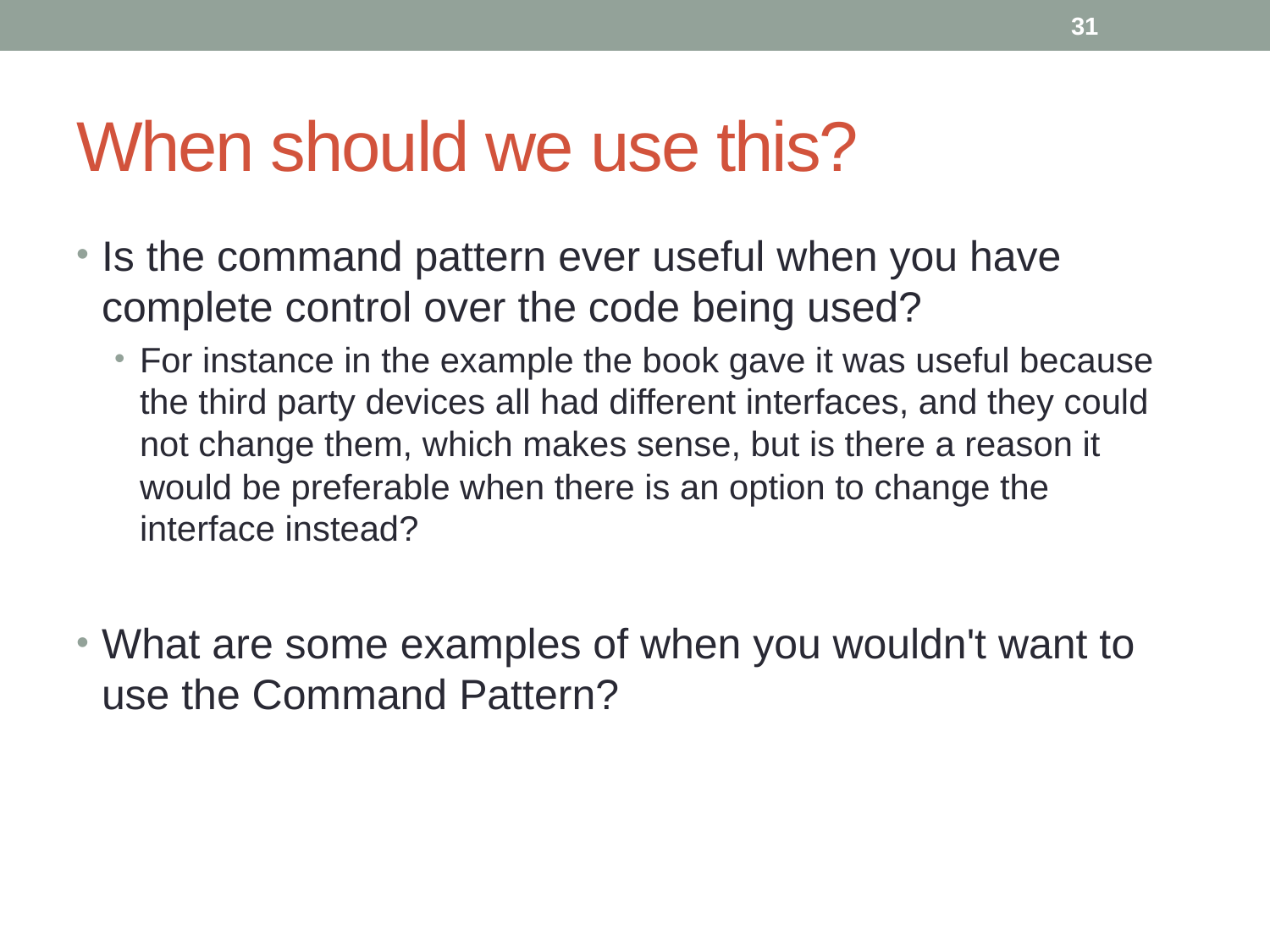

31
# When should we use this?
Is the command pattern ever useful when you have complete control over the code being used?
For instance in the example the book gave it was useful because the third party devices all had different interfaces, and they could not change them, which makes sense, but is there a reason it would be preferable when there is an option to change the interface instead?

What are some examples of when you wouldn't want to use the Command Pattern?